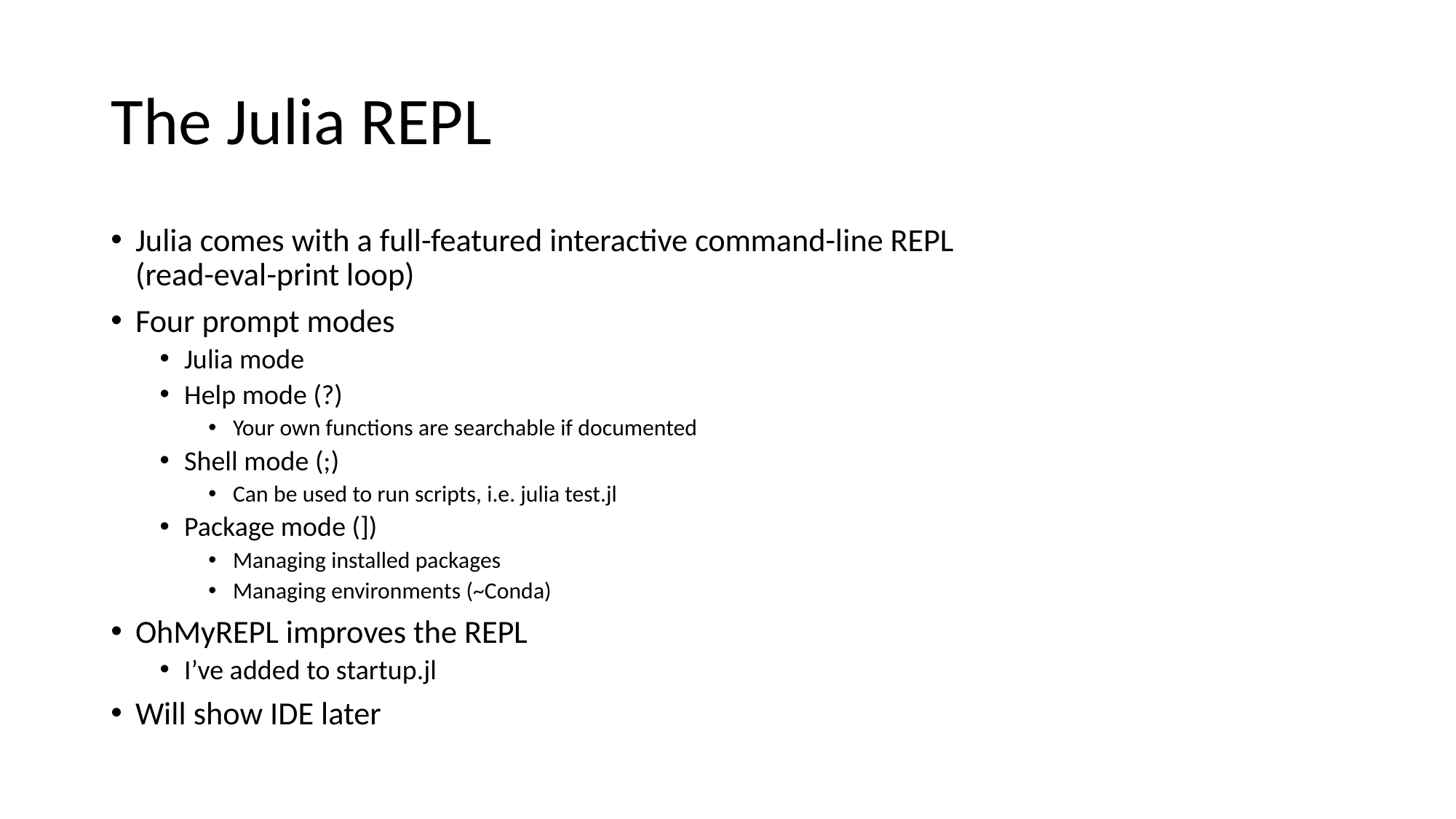

# The Julia REPL
Julia comes with a full-featured interactive command-line REPL
(read-eval-print loop)
Four prompt modes
Julia mode
Help mode (?)
Your own functions are searchable if documented
Shell mode (;)
Can be used to run scripts, i.e. julia test.jl
Package mode (])
Managing installed packages
Managing environments (~Conda)
OhMyREPL improves the REPL
I’ve added to startup.jl
Will show IDE later